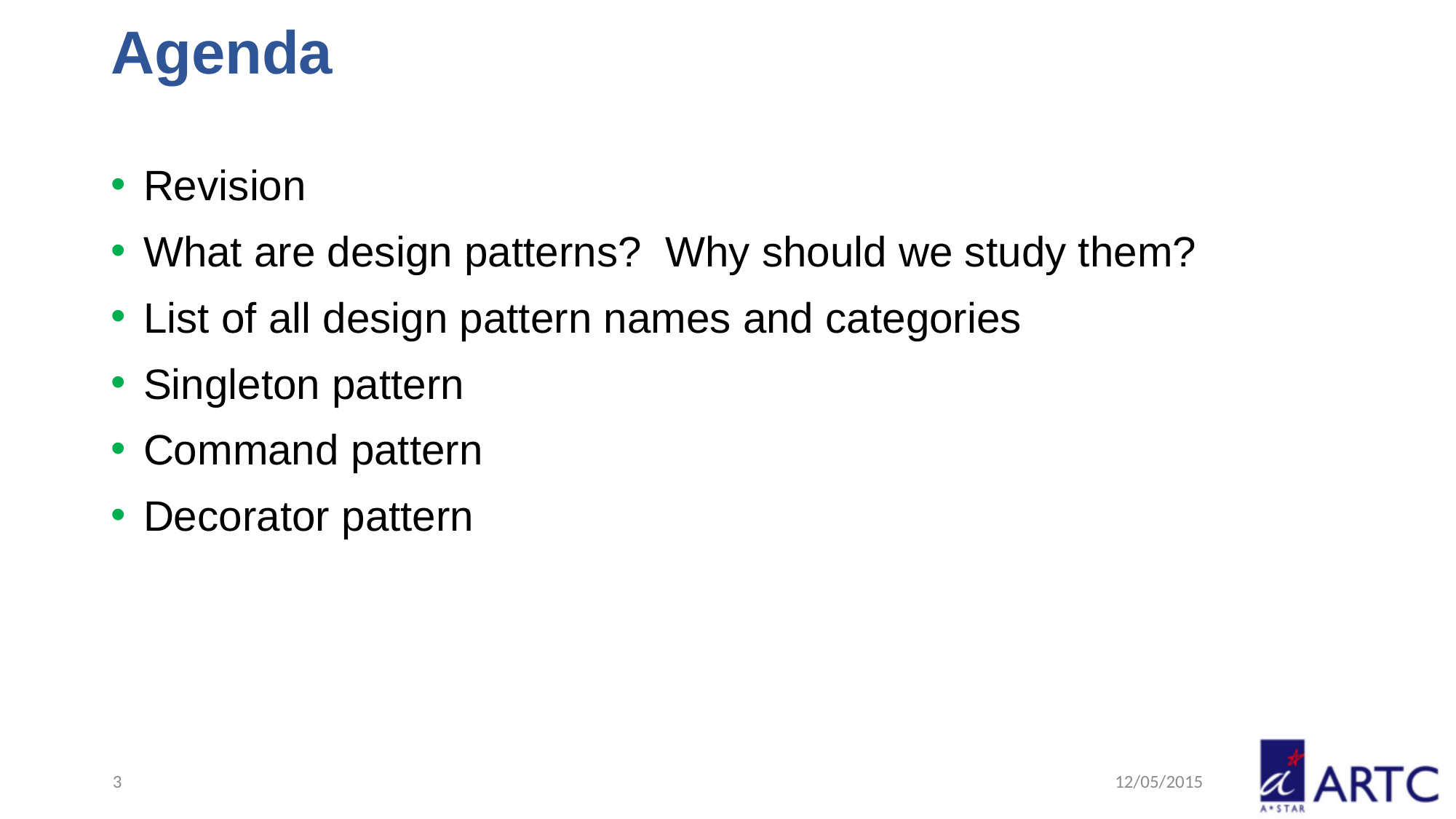

# Agenda
Revision
What are design patterns?  Why should we study them?
List of all design pattern names and categories
Singleton pattern
Command pattern
Decorator pattern
3
12/05/2015